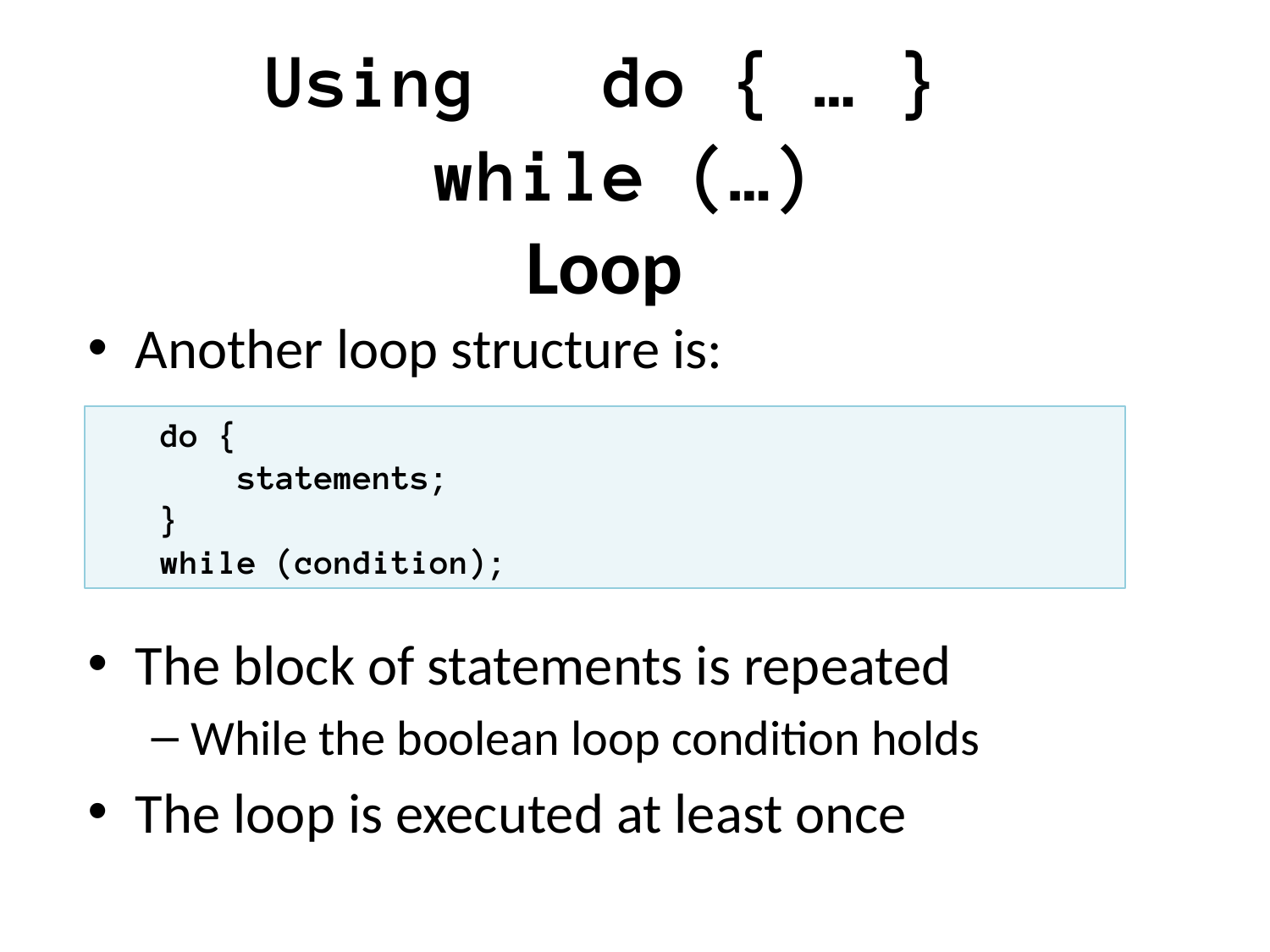

Using   do { … }
 while (…)
Loop
Another loop structure is:

The block of statements is repeated
While the boolean loop condition holds
The loop is executed at least once
do {
    statements;
}
while (condition);